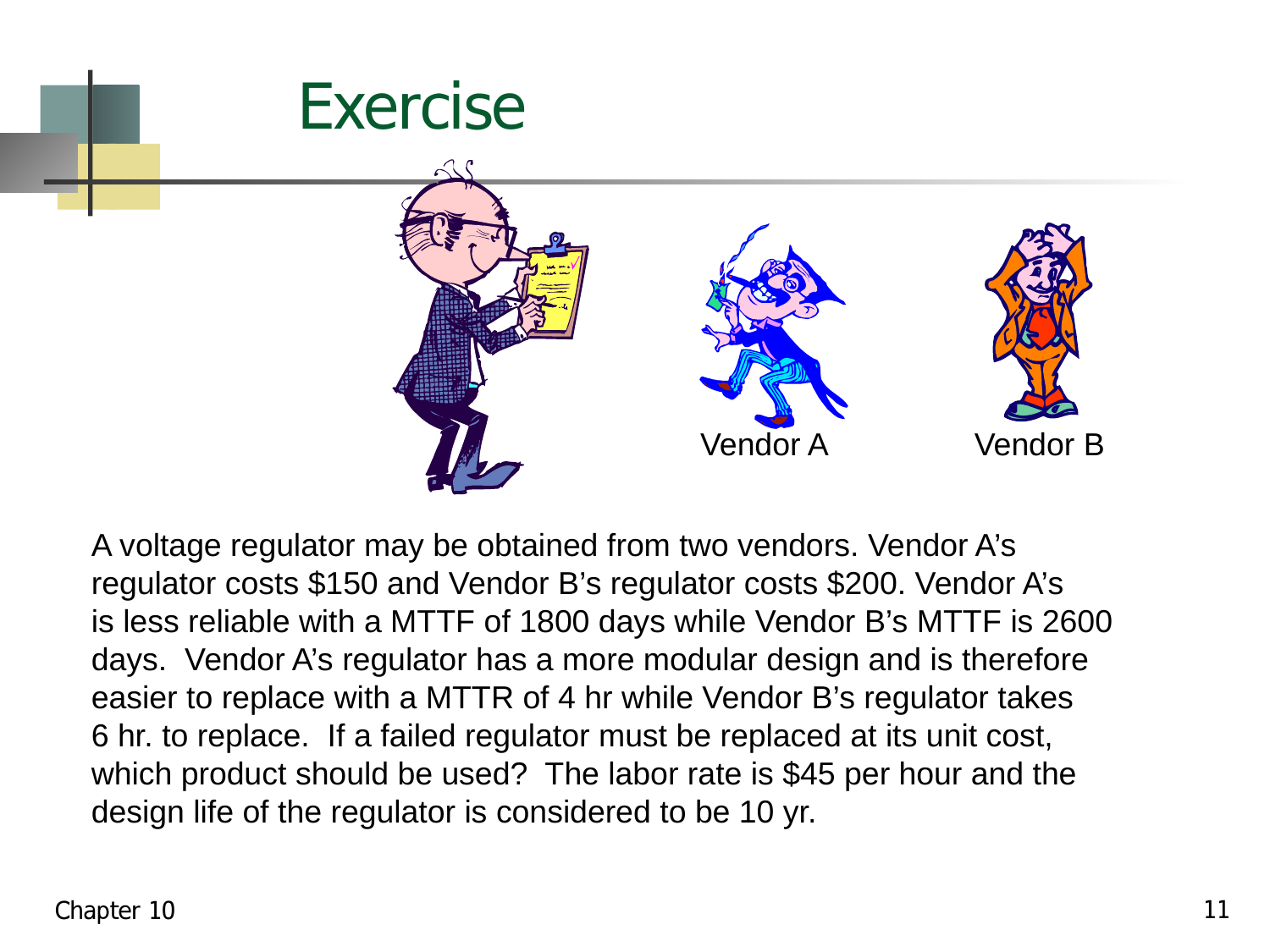

# Exercise

Vendor A
Vendor B
A voltage regulator may be obtained from two vendors. Vendor A’s
regulator costs $150 and Vendor B’s regulator costs $200. Vendor A’s
is less reliable with a MTTF of 1800 days while Vendor B’s MTTF is 2600
days.  Vendor A’s regulator has a more modular design and is therefore
easier to replace with a MTTR of 4 hr while Vendor B’s regulator takes
6 hr. to replace.  If a failed regulator must be replaced at its unit cost,
which product should be used?  The labor rate is $45 per hour and the
design life of the regulator is considered to be 10 yr.
11
Chapter 10